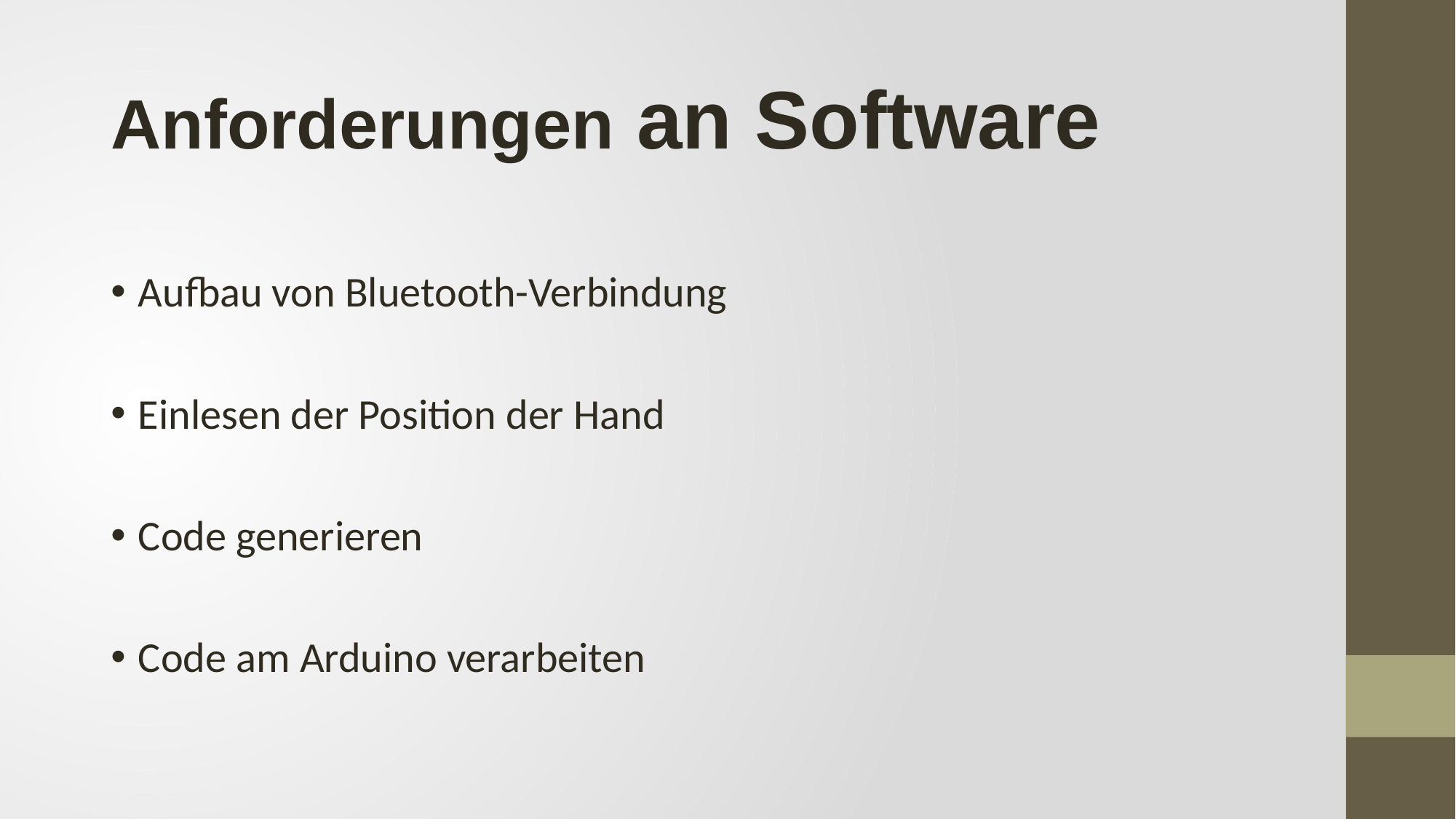

Anforderungen an Software

Aufbau von Bluetooth-Verbindung

Einlesen der Position der Hand

Code generieren

Code am Arduino verarbeiten